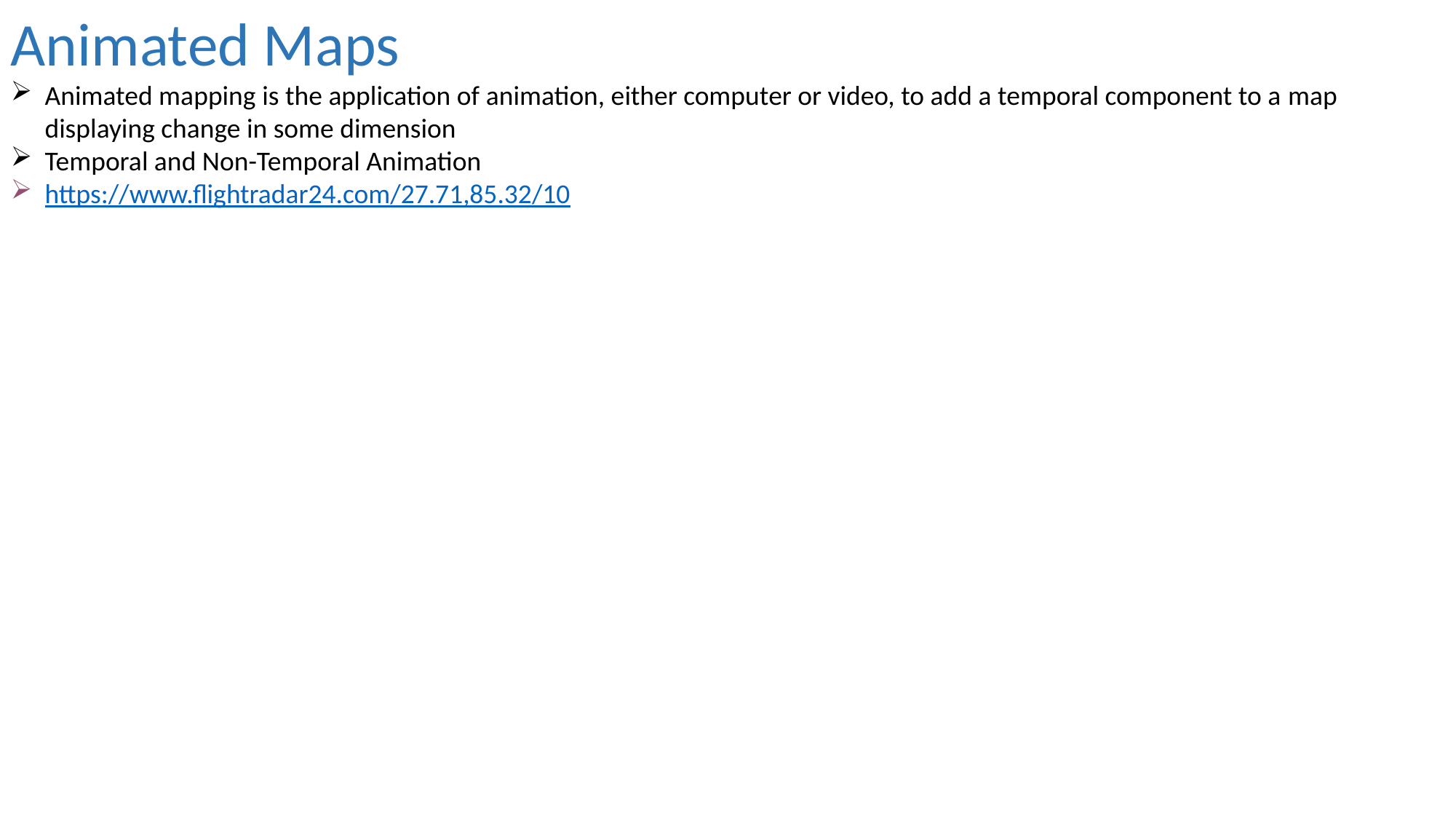

Animated Maps
Animated mapping is the application of animation, either computer or video, to add a temporal component to a map displaying change in some dimension
Temporal and Non-Temporal Animation
https://www.flightradar24.com/27.71,85.32/10